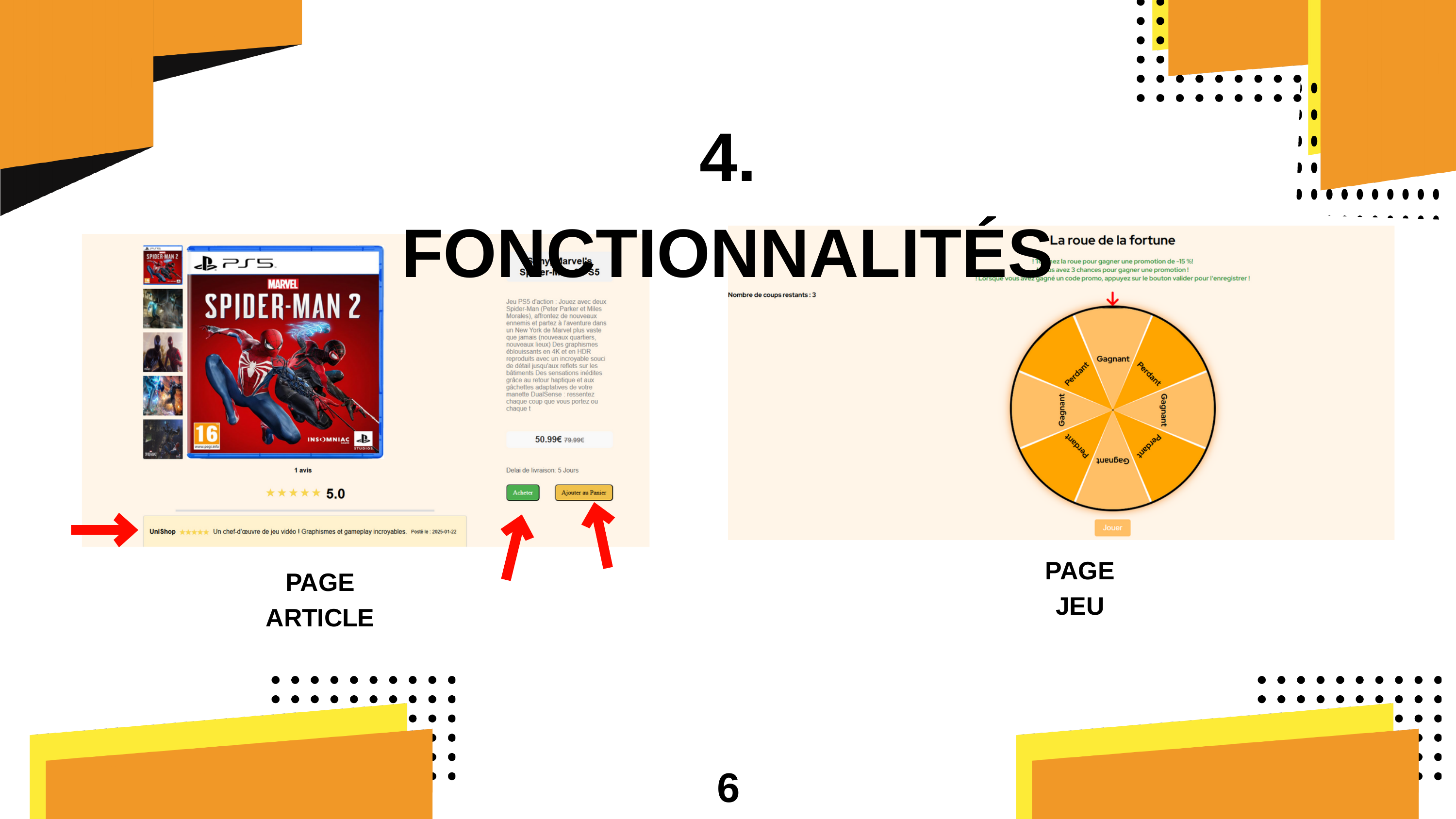

4. FONCTIONNALITÉS

PAGE JEU
PAGE ARTICLE

6